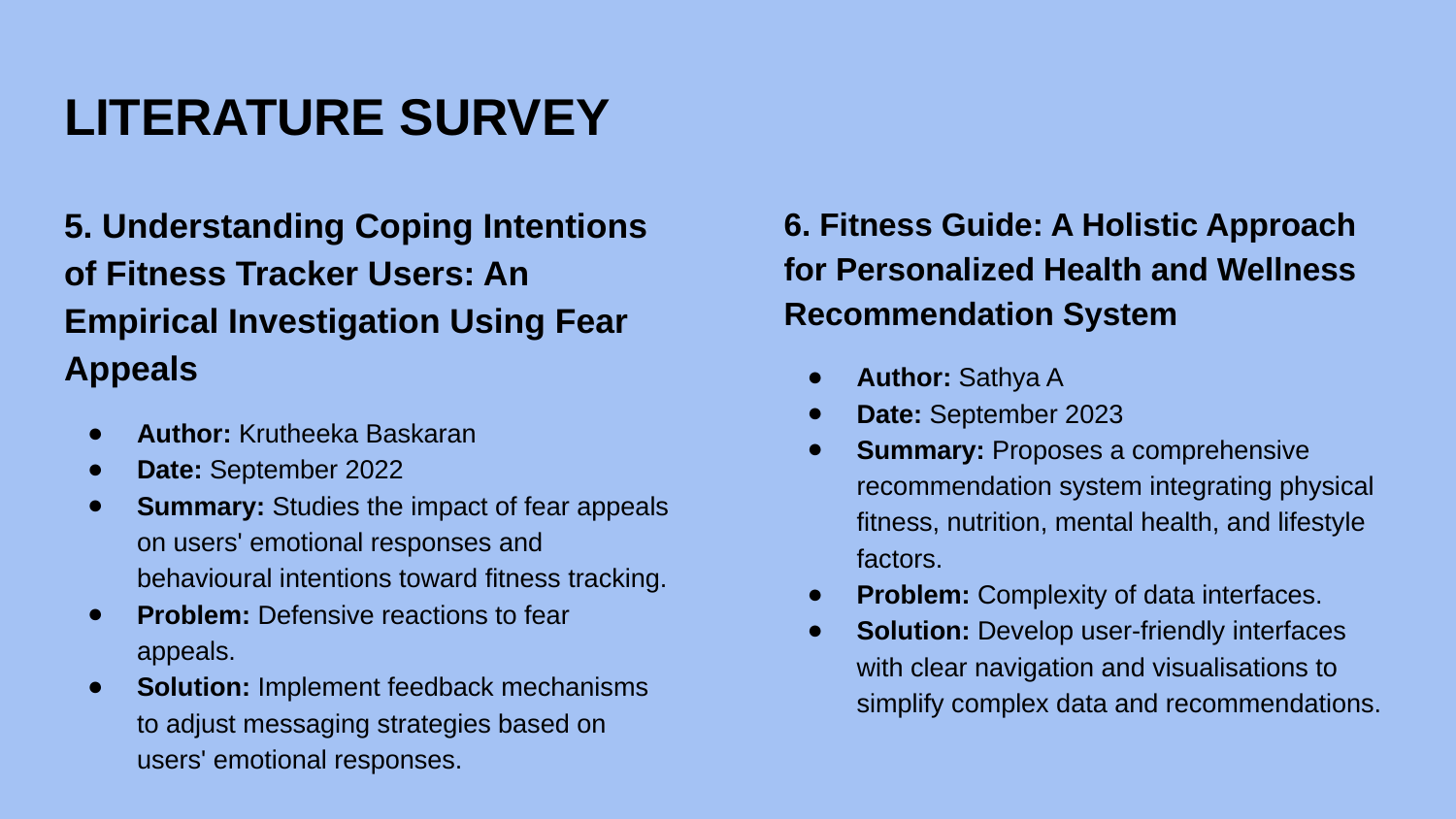

# LITERATURE SURVEY
5. Understanding Coping Intentions of Fitness Tracker Users: An Empirical Investigation Using Fear Appeals
Author: Krutheeka Baskaran
Date: September 2022
Summary: Studies the impact of fear appeals on users' emotional responses and behavioural intentions toward fitness tracking.
Problem: Defensive reactions to fear appeals.
Solution: Implement feedback mechanisms to adjust messaging strategies based on users' emotional responses.
6. Fitness Guide: A Holistic Approach for Personalized Health and Wellness Recommendation System
Author: Sathya A
Date: September 2023
Summary: Proposes a comprehensive recommendation system integrating physical fitness, nutrition, mental health, and lifestyle factors.
Problem: Complexity of data interfaces.
Solution: Develop user-friendly interfaces with clear navigation and visualisations to simplify complex data and recommendations.